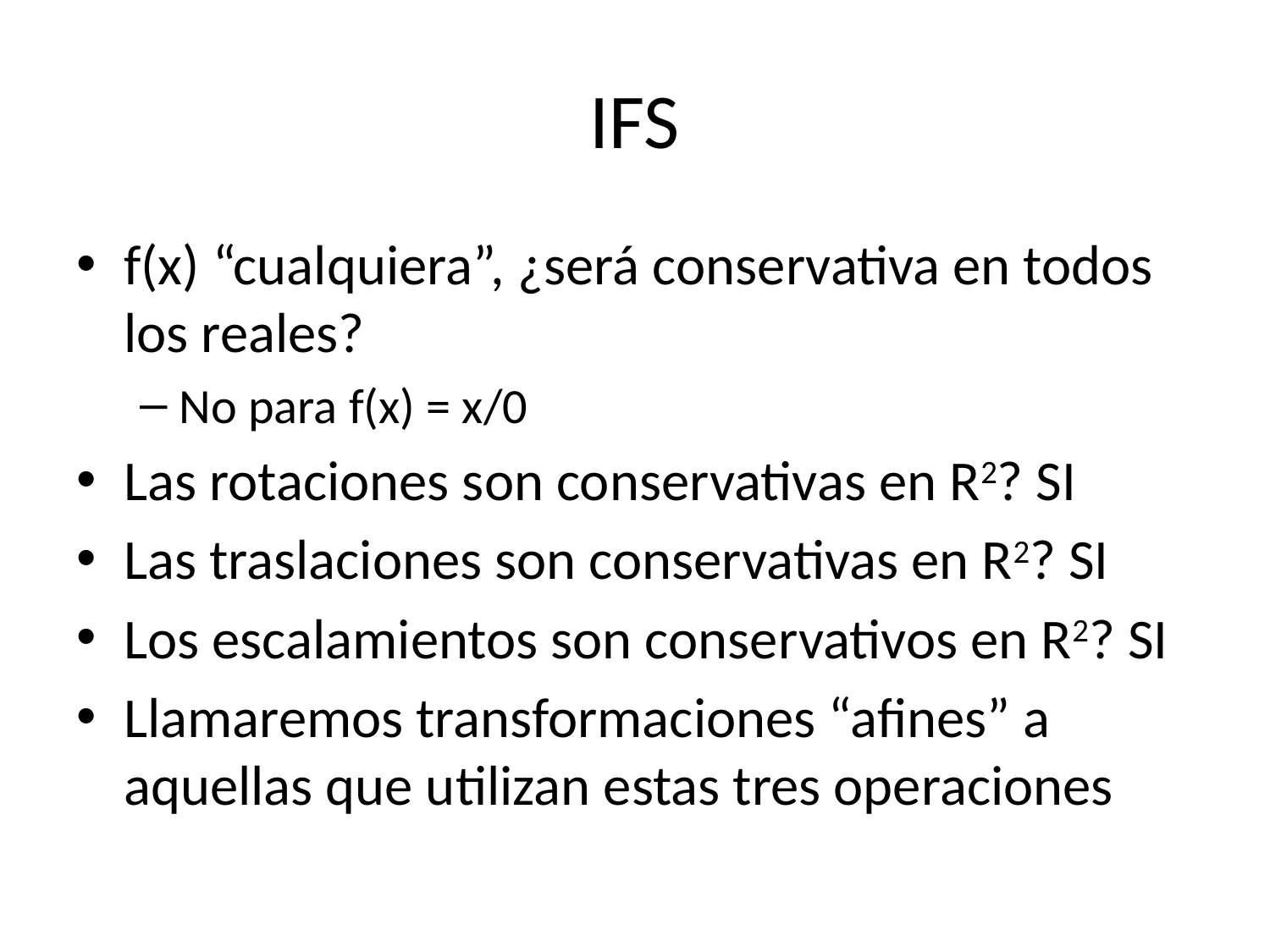

# IFS
f(x) “cualquiera”, ¿será conservativa en todos los reales?
No para f(x) = x/0
Las rotaciones son conservativas en R2? SI
Las traslaciones son conservativas en R2? SI
Los escalamientos son conservativos en R2? SI
Llamaremos transformaciones “afines” a aquellas que utilizan estas tres operaciones